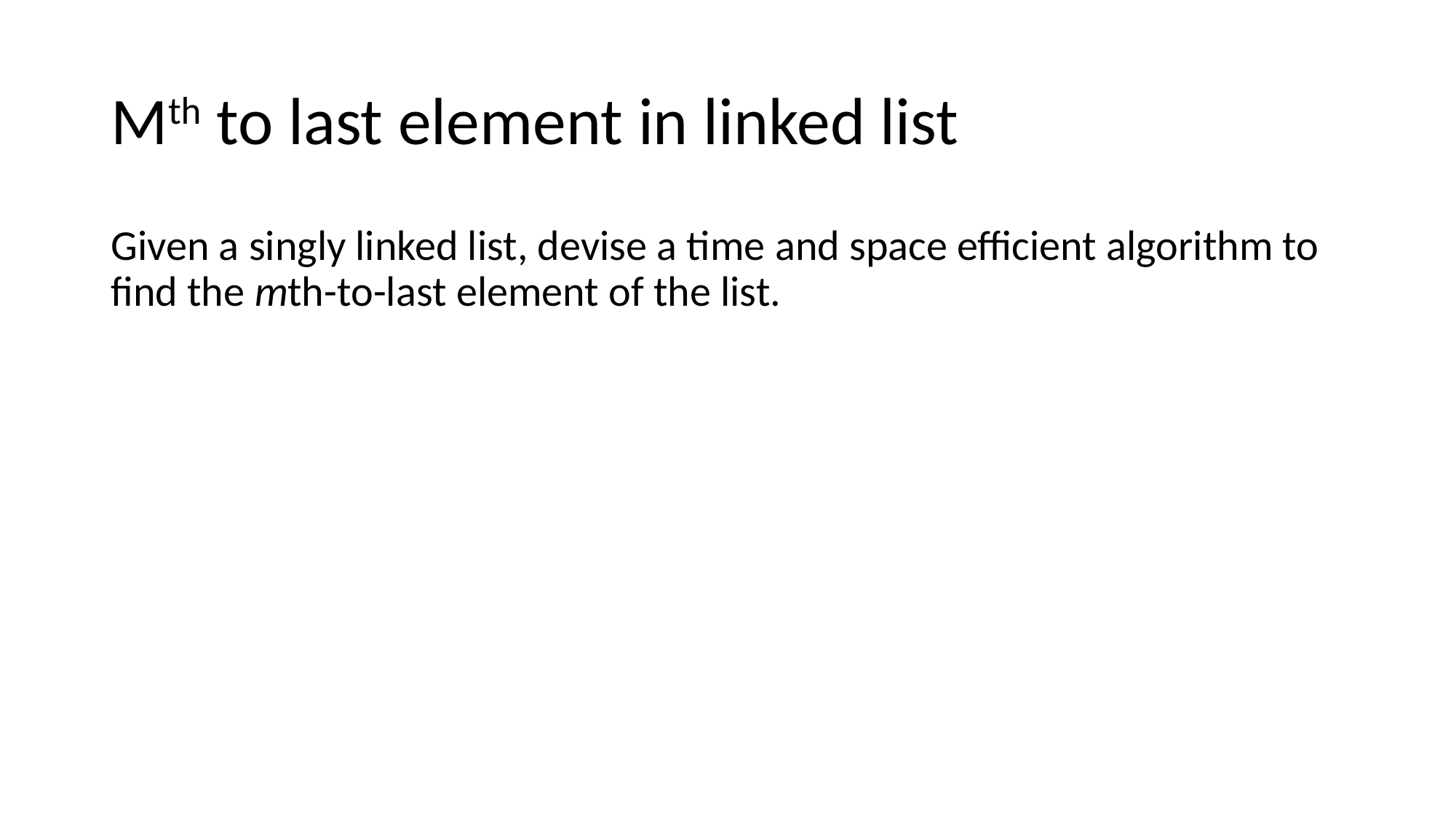

# Mth to last element in linked list
Given a singly linked list, devise a time and space efficient algorithm to find the mth-to-last element of the list.